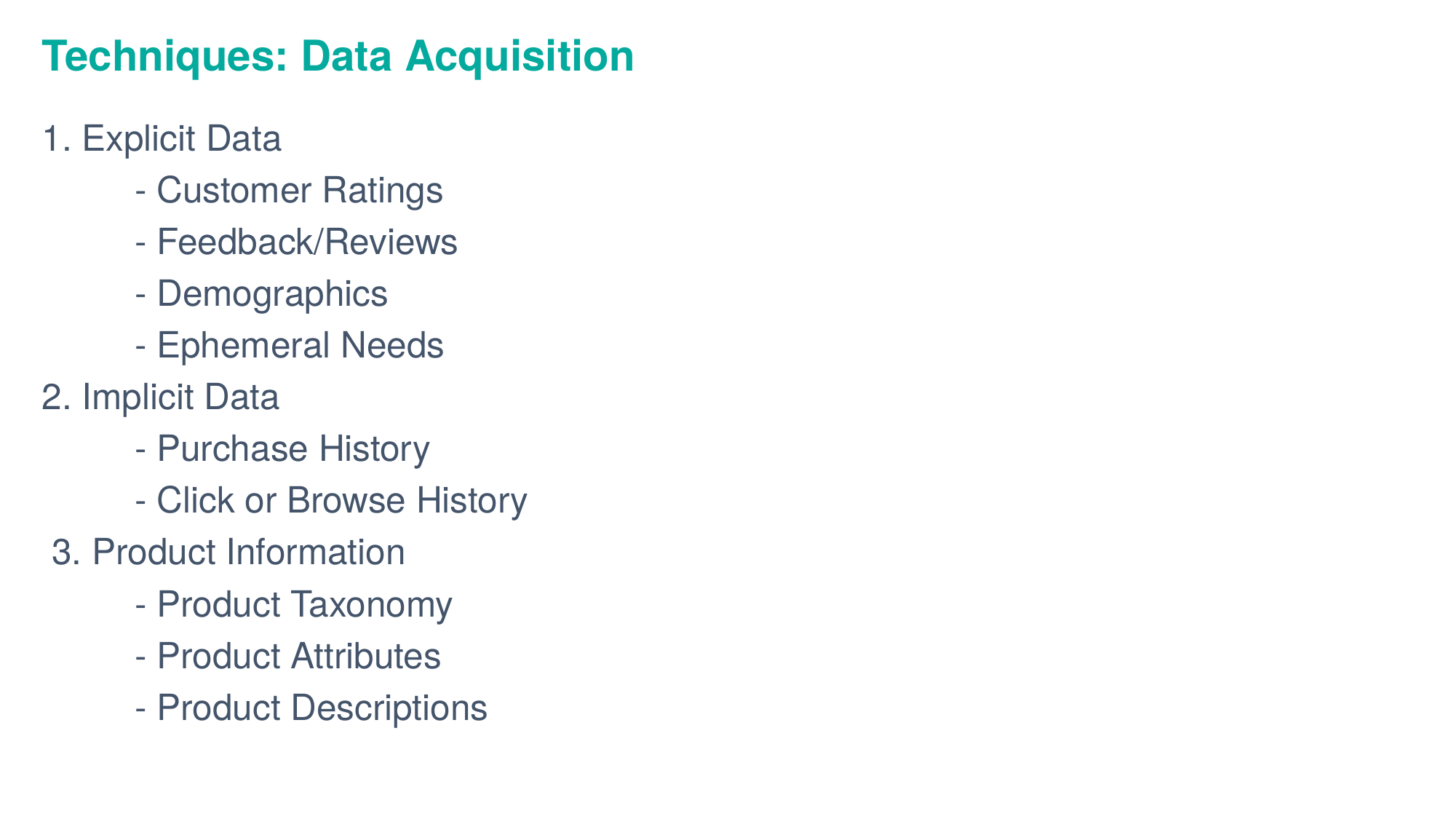

Techniques: Data Acquisition
1. Explicit Data
	- Customer Ratings
	- Feedback/Reviews
	- Demographics
	- Ephemeral Needs
2. Implicit Data
	- Purchase History
	- Click or Browse History
 3. Product Information
	- Product Taxonomy
	- Product Attributes
	- Product Descriptions